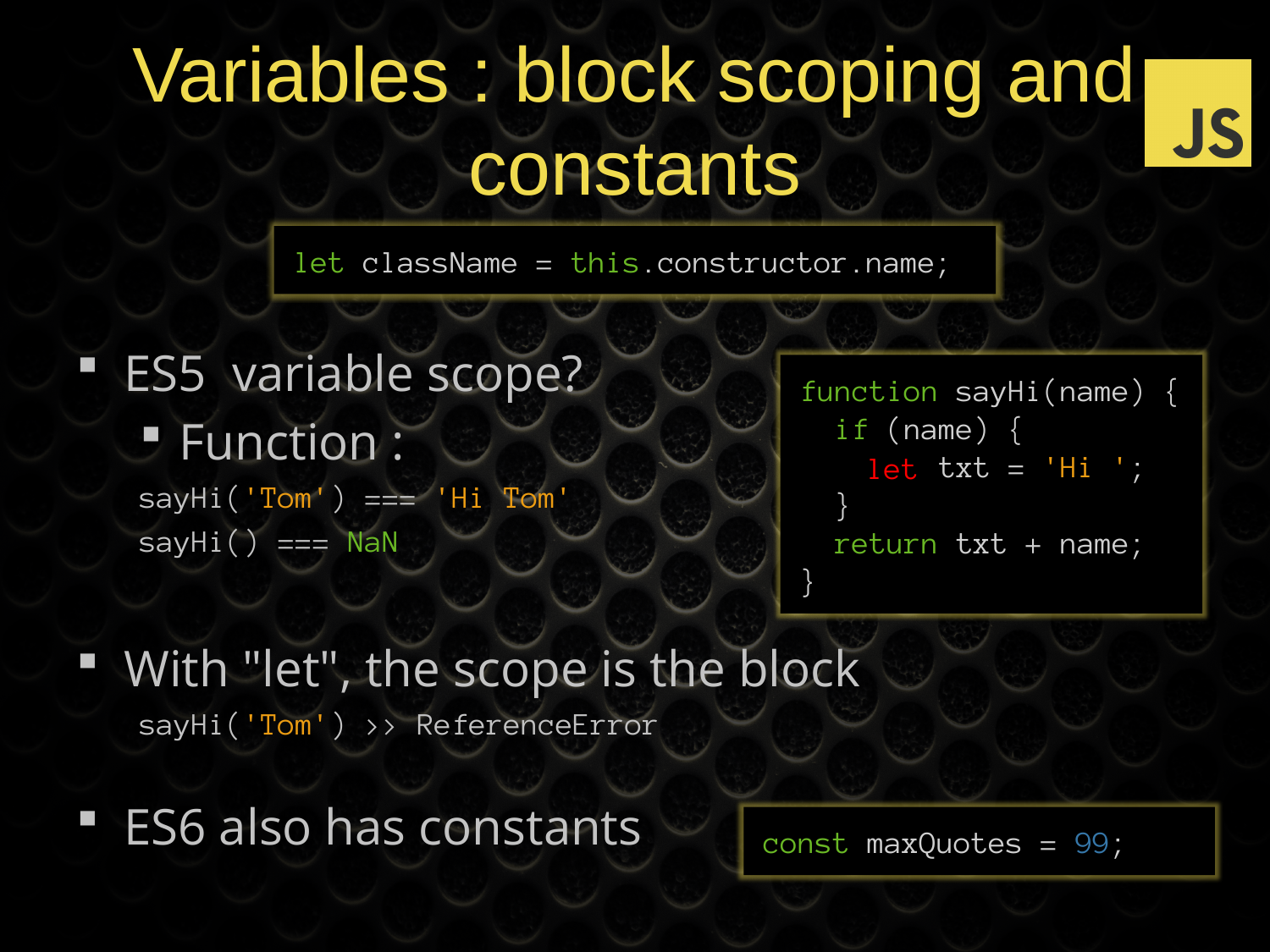

# Variables : block scoping and constants

ES5  variable scope?
Function :
sayHi('Tom') === 'Hi Tom'
sayHi() === NaN

With "let", the scope is the block
sayHi('Tom') >> ReferenceError

ES6 also has constants

let className = this.constructor.name;
function sayHi(name) {
  if (name) {
    var txt = 'Hi ';
  }
  return txt + name;
}
let
const maxQuotes = 99;